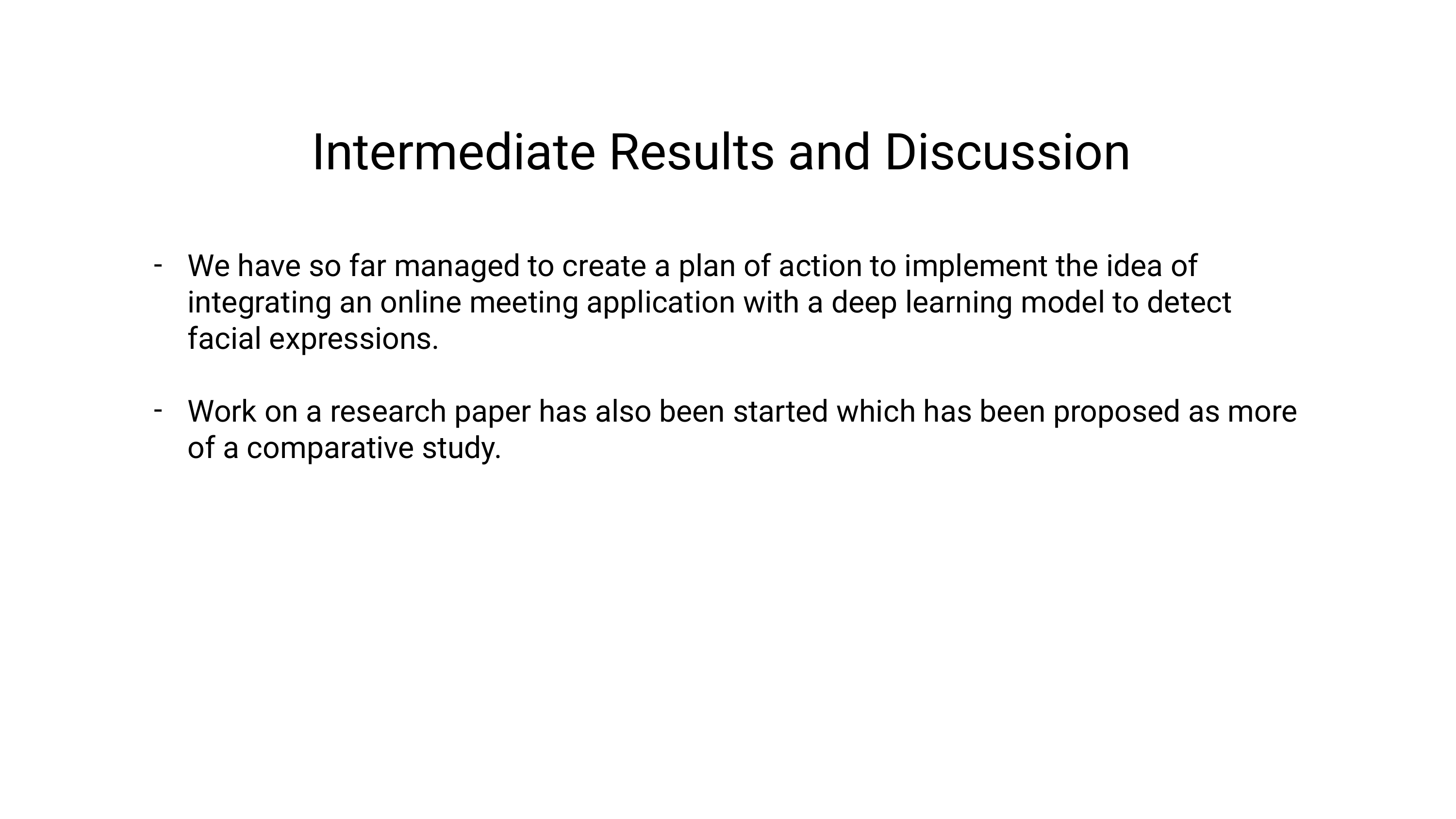

Intermediate Results and Discussion
We have so far managed to create a plan of action to implement the idea of integrating an online meeting application with a deep learning model to detect facial expressions.

Work on a research paper has also been started which has been proposed as more of a comparative study.